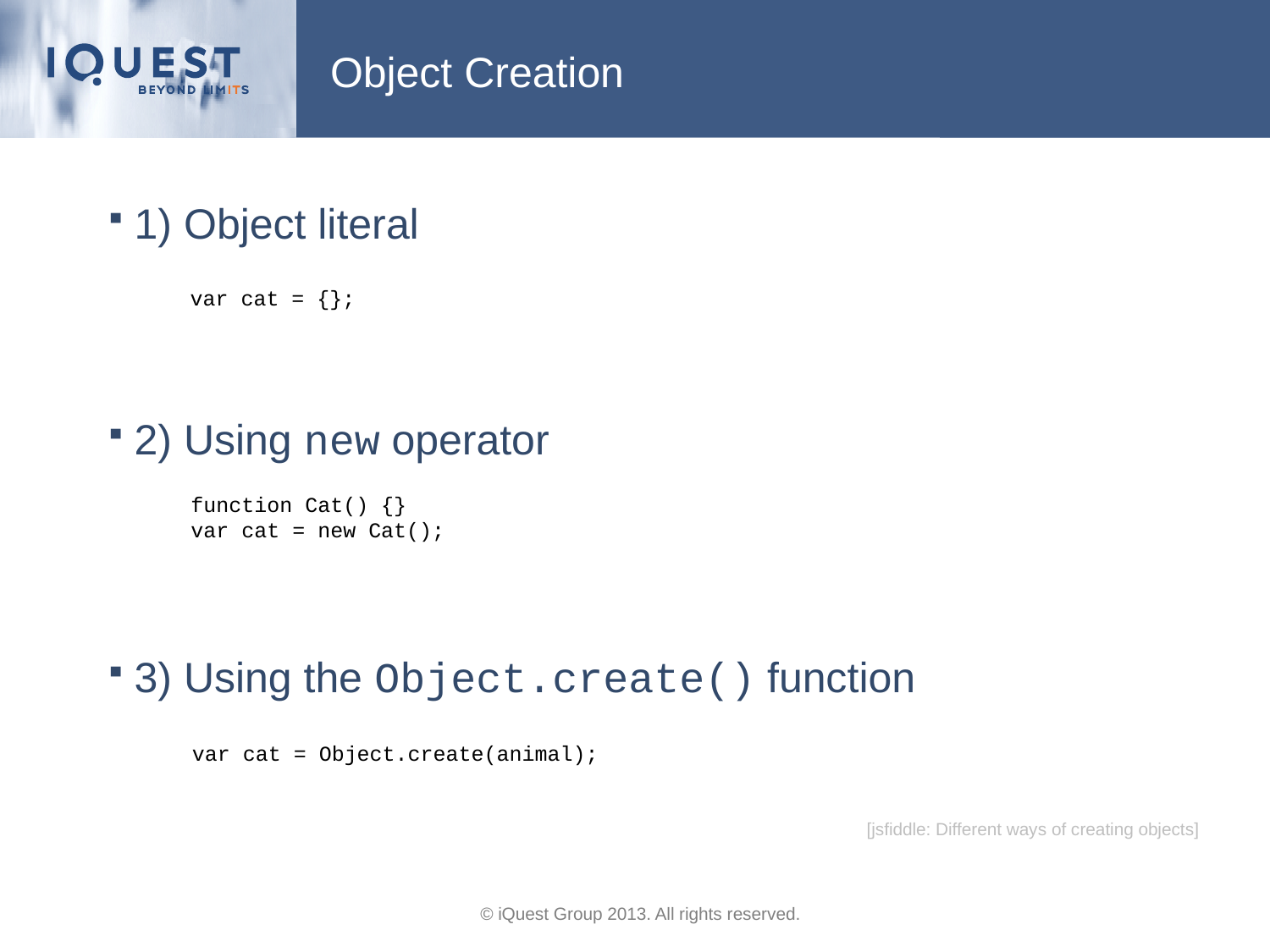

# Object Creation
1) Object literal
var cat = {};
2) Using new operator
function Cat() {}
var cat = new Cat();
3) Using the Object.create() function
var cat = Object.create(animal);
[jsfiddle: Different ways of creating objects]
© iQuest Group 2013. All rights reserved.